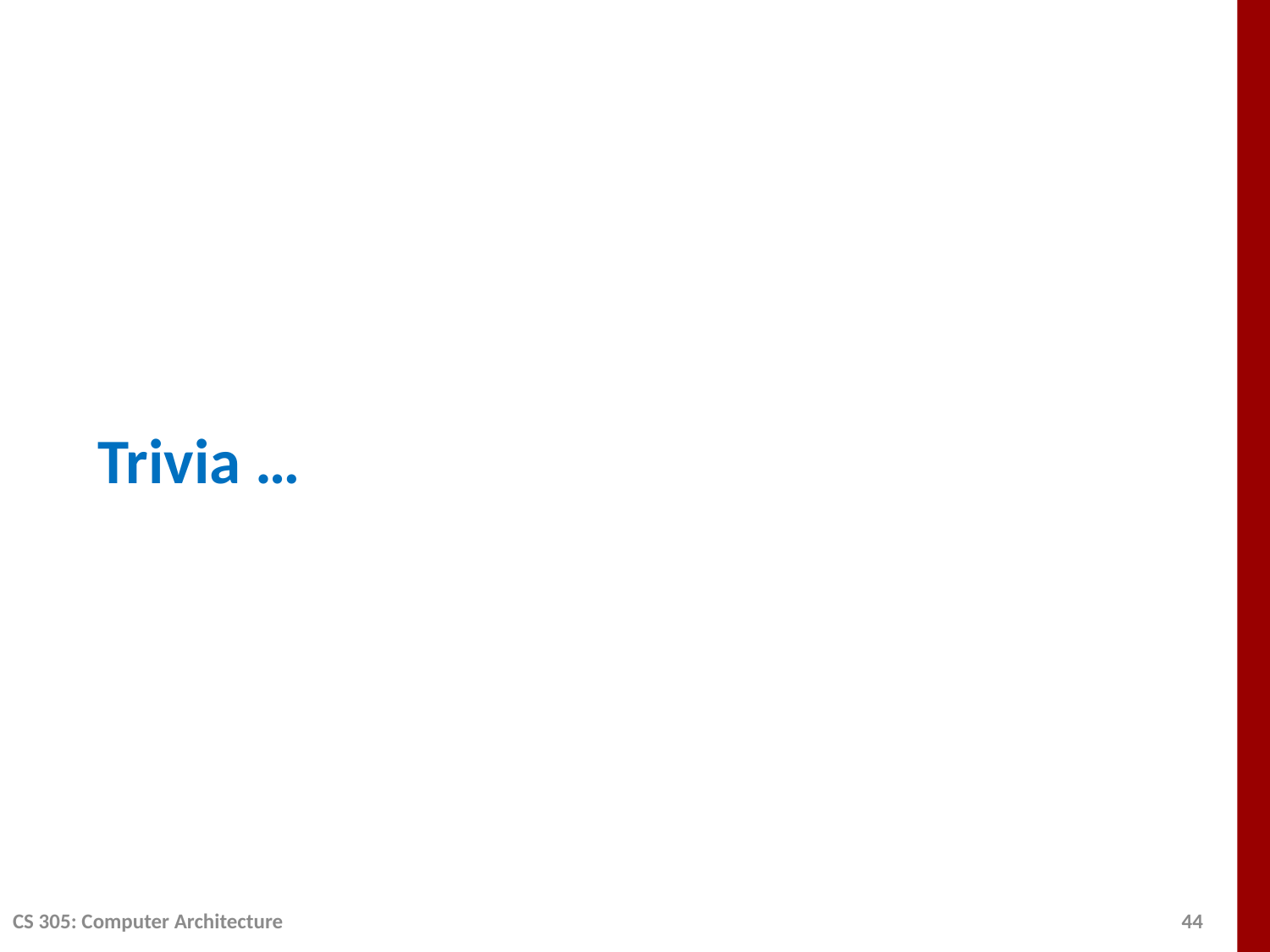

# Trivia …
CS 305: Computer Architecture